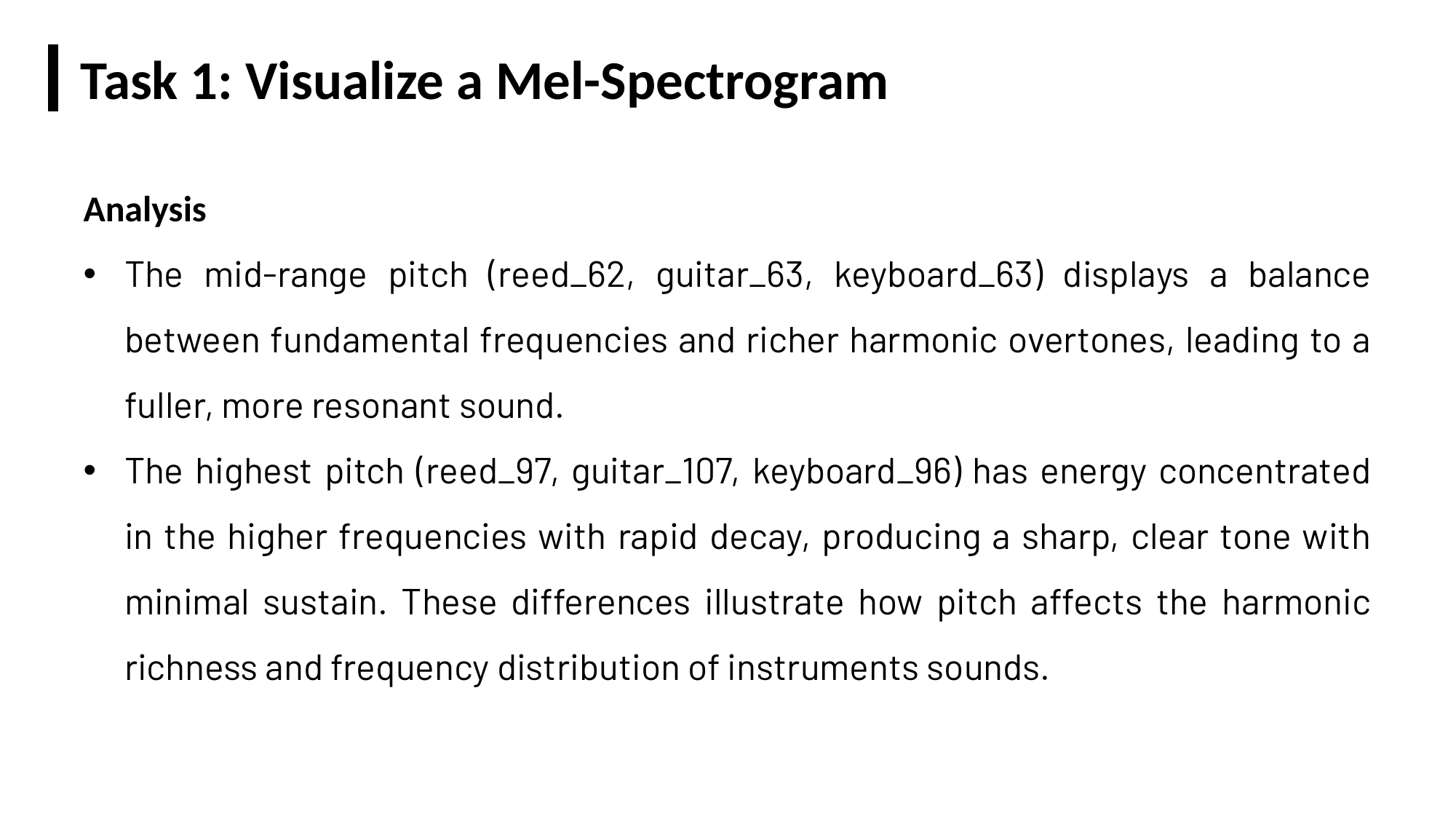

Task 1: Visualize a Mel-Spectrogram

Analysis
The mid-range pitch (reed_62, guitar_63, keyboard_63) displays a balance between fundamental frequencies and richer harmonic overtones, leading to a fuller, more resonant sound.
The highest pitch (reed_97, guitar_107, keyboard_96) has energy concentrated in the higher frequencies with rapid decay, producing a sharp, clear tone with minimal sustain. These differences illustrate how pitch affects the harmonic richness and frequency distribution of instruments sounds.